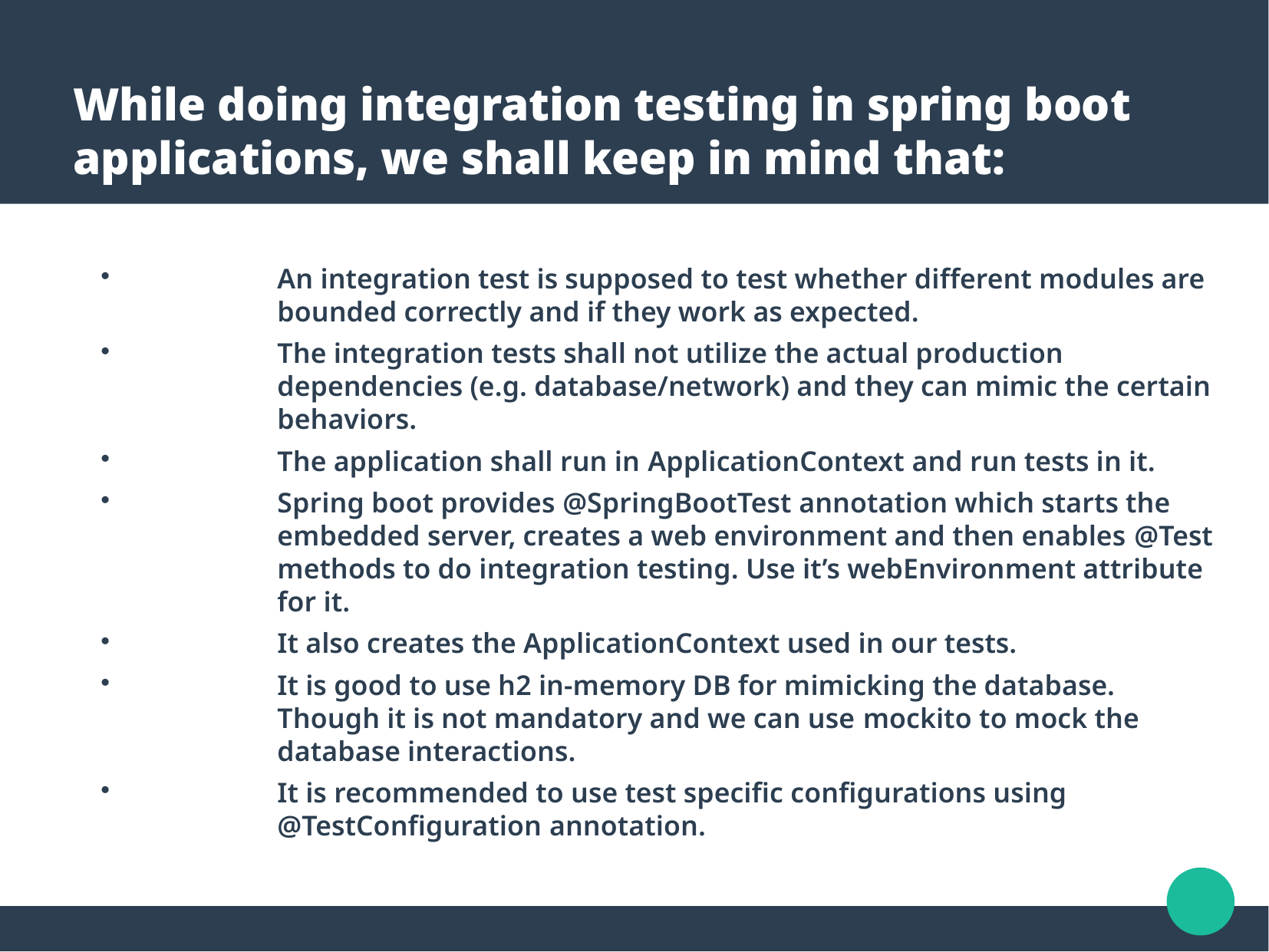

While doing integration testing in spring boot applications, we shall keep in mind that:

An integration test is supposed to test whether different modules are bounded correctly and if they work as expected.
The integration tests shall not utilize the actual production dependencies (e.g. database/network) and they can mimic the certain behaviors.
The application shall run in ApplicationContext and run tests in it.
Spring boot provides @SpringBootTest annotation which starts the embedded server, creates a web environment and then enables @Test methods to do integration testing. Use it’s webEnvironment attribute for it.
It also creates the ApplicationContext used in our tests.
It is good to use h2 in-memory DB for mimicking the database. Though it is not mandatory and we can use mockito to mock the database interactions.
It is recommended to use test specific configurations using @TestConfiguration annotation.